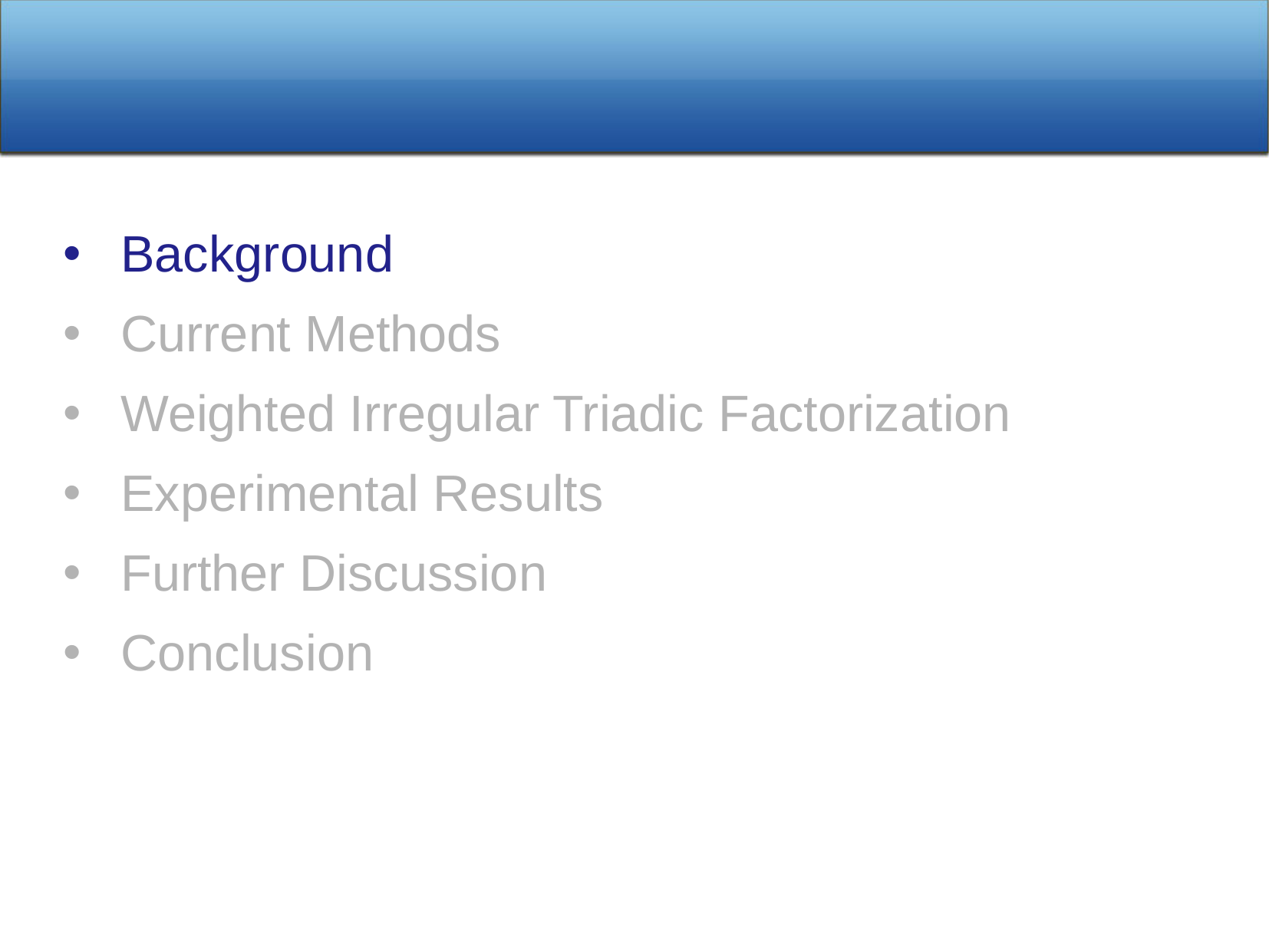

Background
Current Methods
Weighted Irregular Triadic Factorization
Experimental Results
Further Discussion
Conclusion